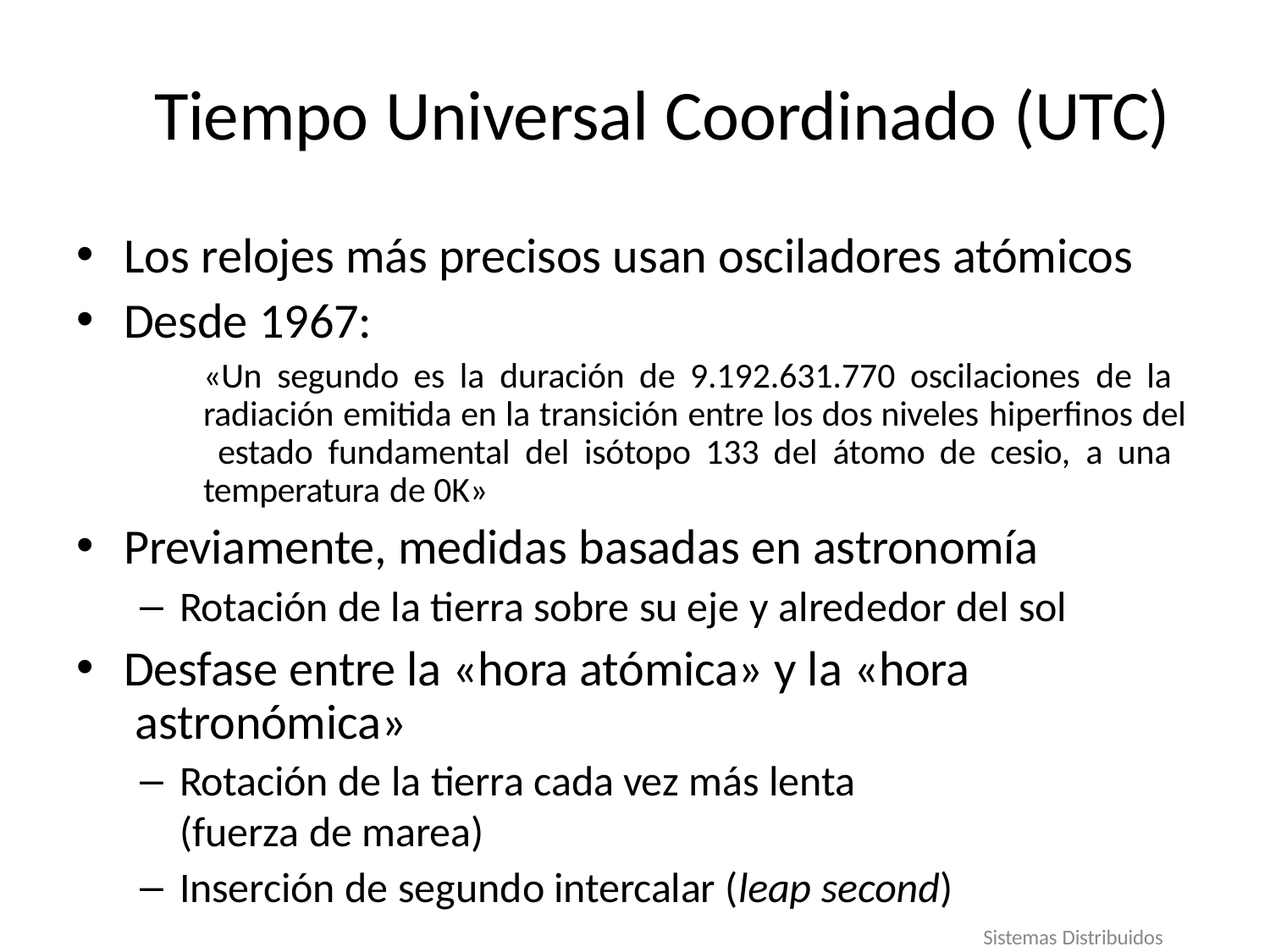

# Tiempo Universal Coordinado (UTC)
Los relojes más precisos usan osciladores atómicos
Desde 1967:
«Un segundo es la duración de 9.192.631.770 oscilaciones de la  radiación emitida en la transición entre los dos niveles hiperfinos del  estado fundamental del isótopo 133 del átomo de cesio, a una  temperatura de 0K»
Previamente, medidas basadas en astronomía
Rotación de la tierra sobre su eje y alrededor del sol
Desfase entre la «hora atómica» y la «hora  astronómica»
Rotación de la tierra cada vez más lenta (fuerza de marea)
Inserción de segundo intercalar (leap second)
10
Sistemas Distribuidos